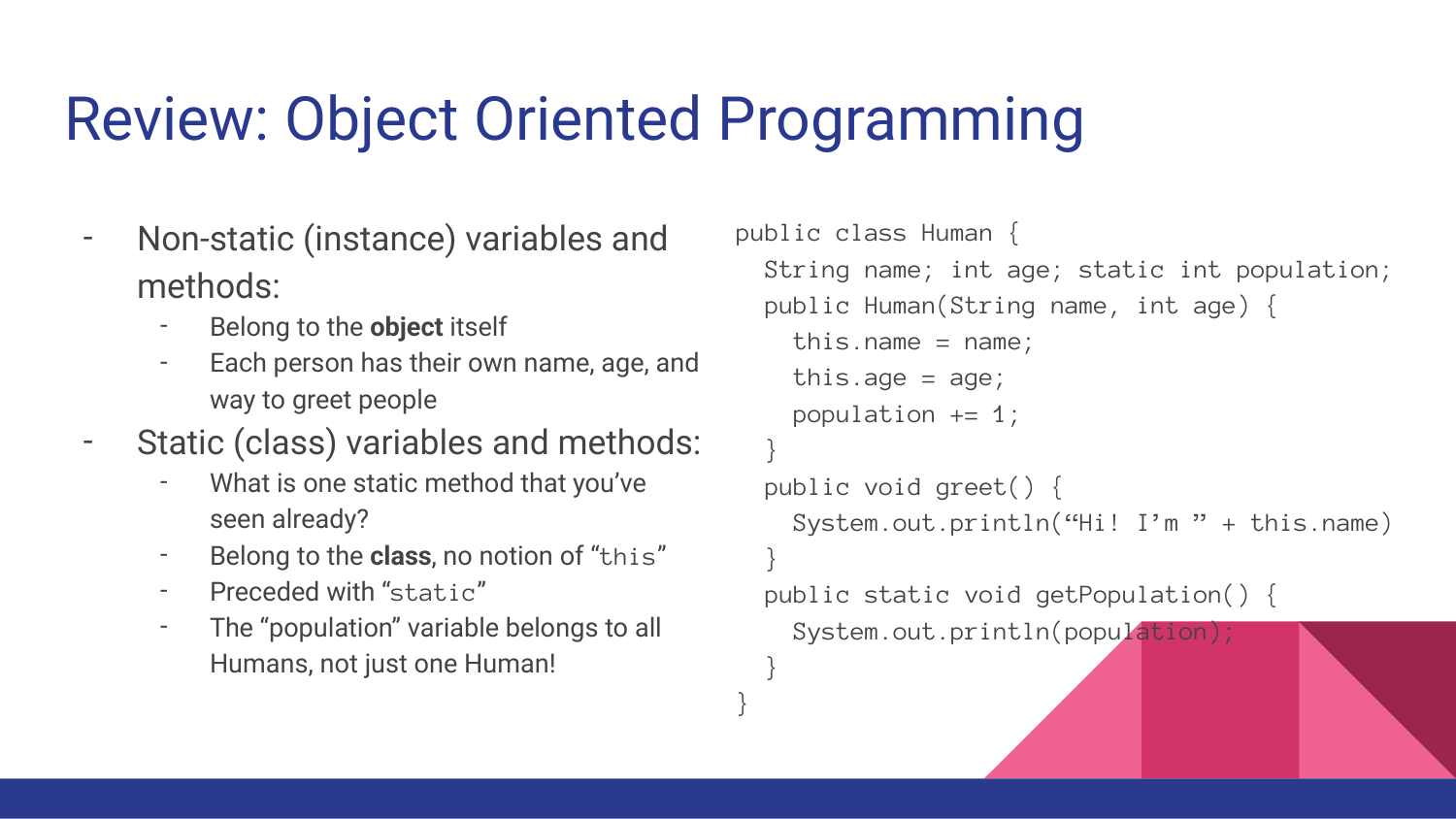

# Review: Object Oriented Programming
Non-static (instance) variables and methods:
Belong to the object itself
Each person has their own name, age, and way to greet people
Static (class) variables and methods:
What is one static method that you’ve seen already?
Belong to the class, no notion of “this”
Preceded with “static”
The “population” variable belongs to all Humans, not just one Human!
public class Human {
  String name; int age; static int population;
  public Human(String name, int age) {
    this.name = name;
    this.age = age;
    population += 1;
  }
  public void greet() {
    System.out.println(“Hi! I’m ” + this.name)
  }
  public static void getPopulation() {
    System.out.println(population);
  }
}